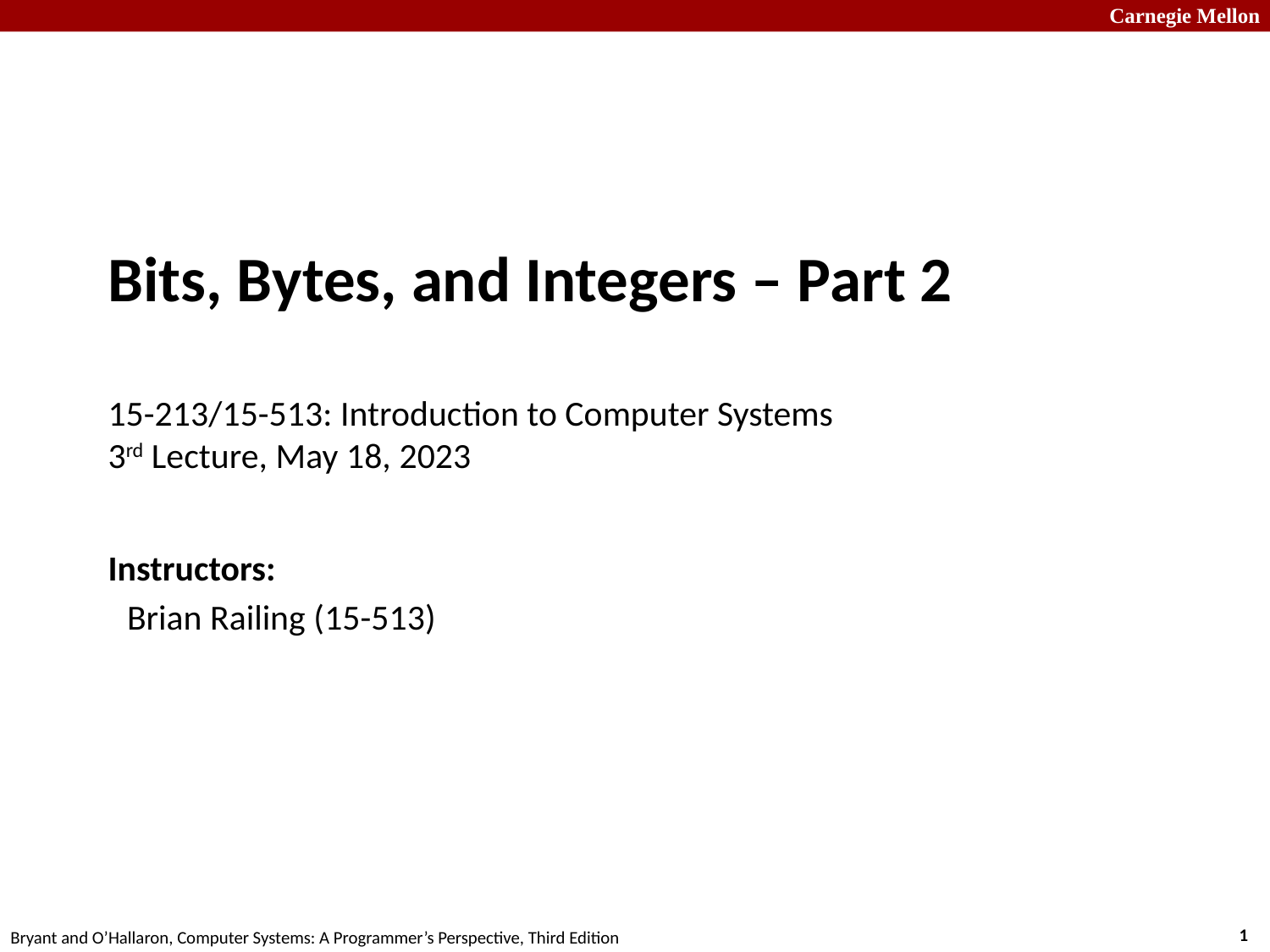

# Bits, Bytes, and Integers – Part 2 15-213/15-513: Introduction to Computer Systems 3rd Lecture, May 18, 2023
Instructors:
Brian Railing (15-513)